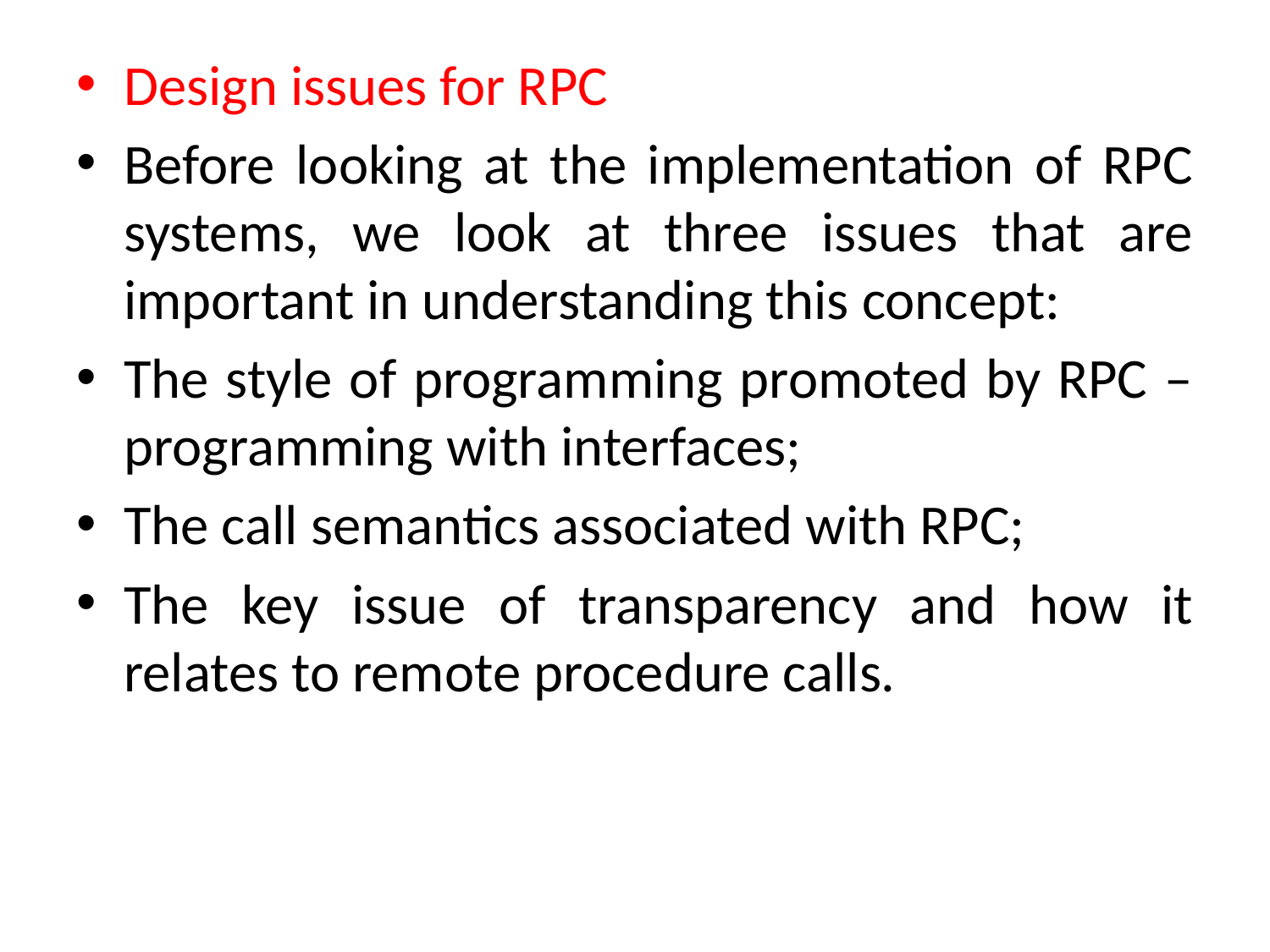

Design issues for RPC
Before looking at the implementation of RPC systems, we look at three issues that are important in understanding this concept:
The style of programming promoted by RPC – programming with interfaces;
The call semantics associated with RPC;
The key issue of transparency and how it relates to remote procedure calls.